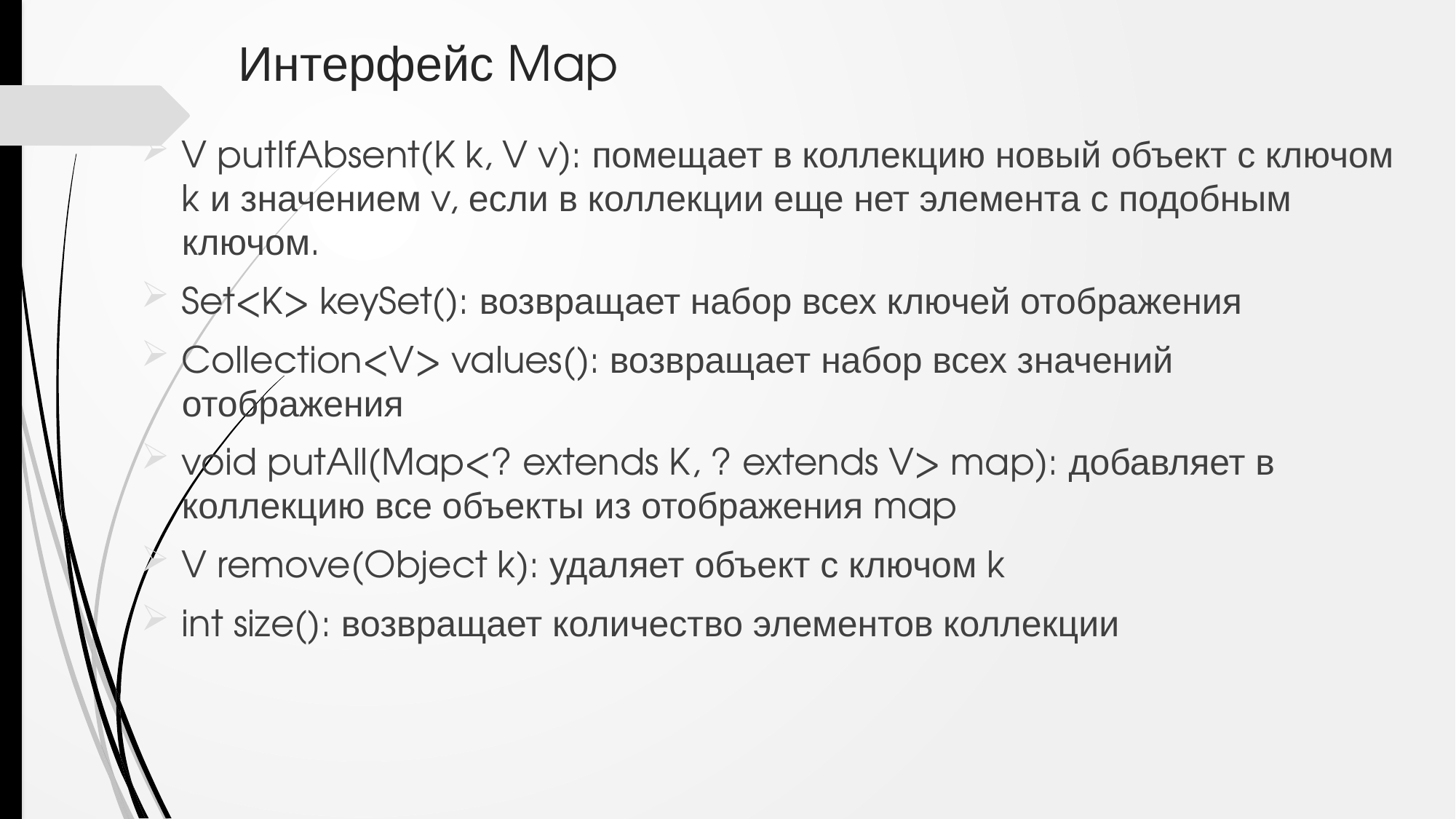

# Интерфейс Map
V putIfAbsent(K k, V v): помещает в коллекцию новый объект с ключом k и значением v, если в коллекции еще нет элемента с подобным ключом.
Set<K> keySet(): возвращает набор всех ключей отображения
Collection<V> values(): возвращает набор всех значений отображения
void putAll(Map<? extends K, ? extends V> map): добавляет в коллекцию все объекты из отображения map
V remove(Object k): удаляет объект с ключом k
int size(): возвращает количество элементов коллекции